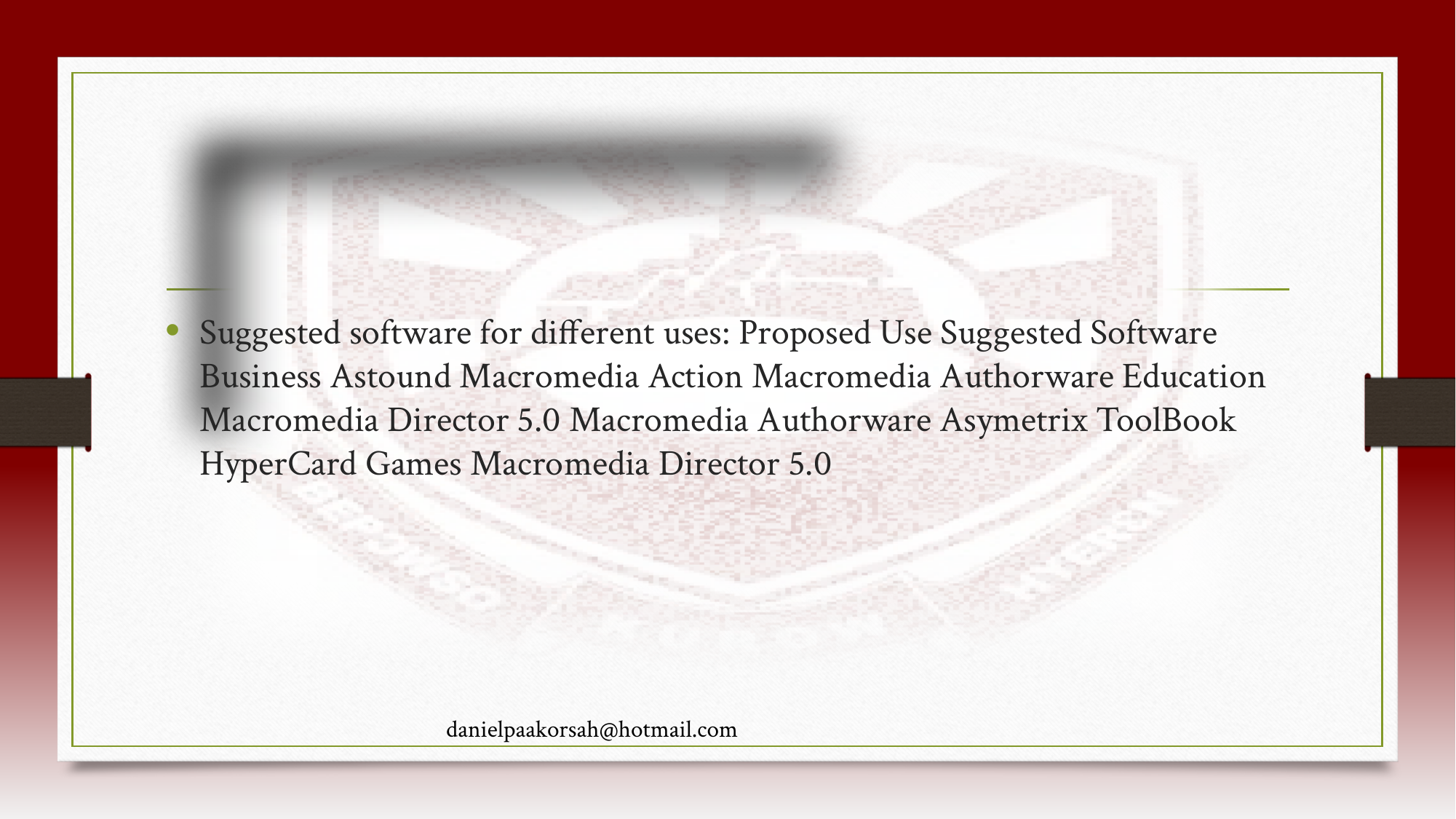

#
Suggested software for different uses: Proposed Use Suggested Software Business Astound Macromedia Action Macromedia Authorware Education Macromedia Director 5.0 Macromedia Authorware Asymetrix ToolBook HyperCard Games Macromedia Director 5.0
danielpaakorsah@hotmail.com